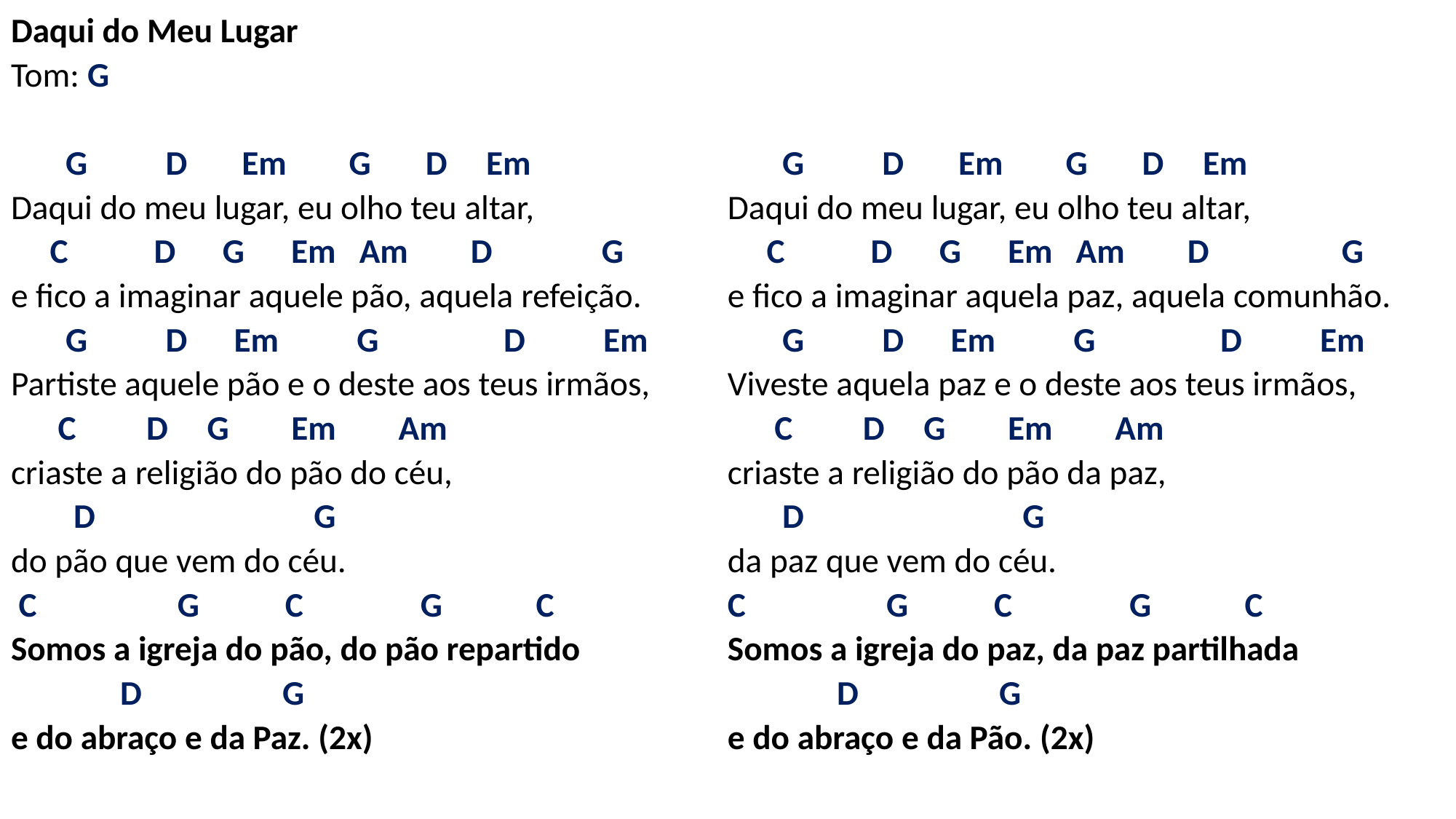

# Daqui do Meu Lugar Tom: G   G          D       Em        G       D     Em Daqui do meu lugar, eu olho teu altar, C           D      G      Em   Am        D              G e fico a imaginar aquele pão, aquela refeição. G          D      Em          G                D          Em Partiste aquele pão e o deste aos teus irmãos, C         D     G        Em        Am criaste a religião do pão do céu, D                            G do pão que vem do céu. C                  G           C               G            C Somos a igreja do pão, do pão repartido D                  G e do abraço e da Paz. (2x)   G          D       Em        G       D     Em Daqui do meu lugar, eu olho teu altar, C           D      G      Em   Am        D                 G e fico a imaginar aquela paz, aquela comunhão. G          D      Em          G                D          Em Viveste aquela paz e o deste aos teus irmãos, C         D     G        Em        Am criaste a religião do pão da paz, D                            G da paz que vem do céu. C                  G           C               G            C Somos a igreja do paz, da paz partilhada D                  G e do abraço e da Pão. (2x)